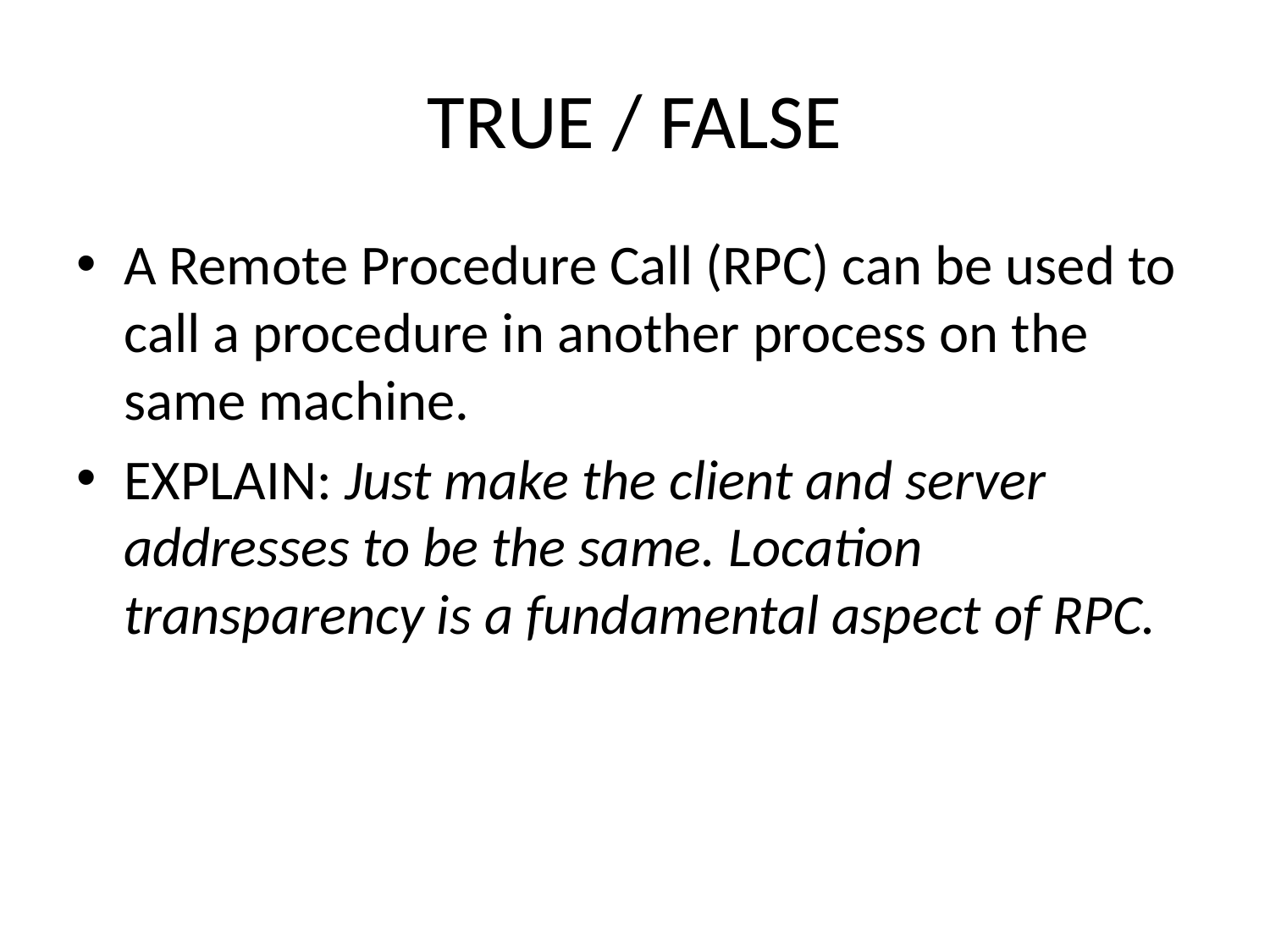

# TRUE / FALSE
A Remote Procedure Call (RPC) can be used to call a procedure in another process on the same machine.
EXPLAIN: Just make the client and server addresses to be the same. Location transparency is a fundamental aspect of RPC.